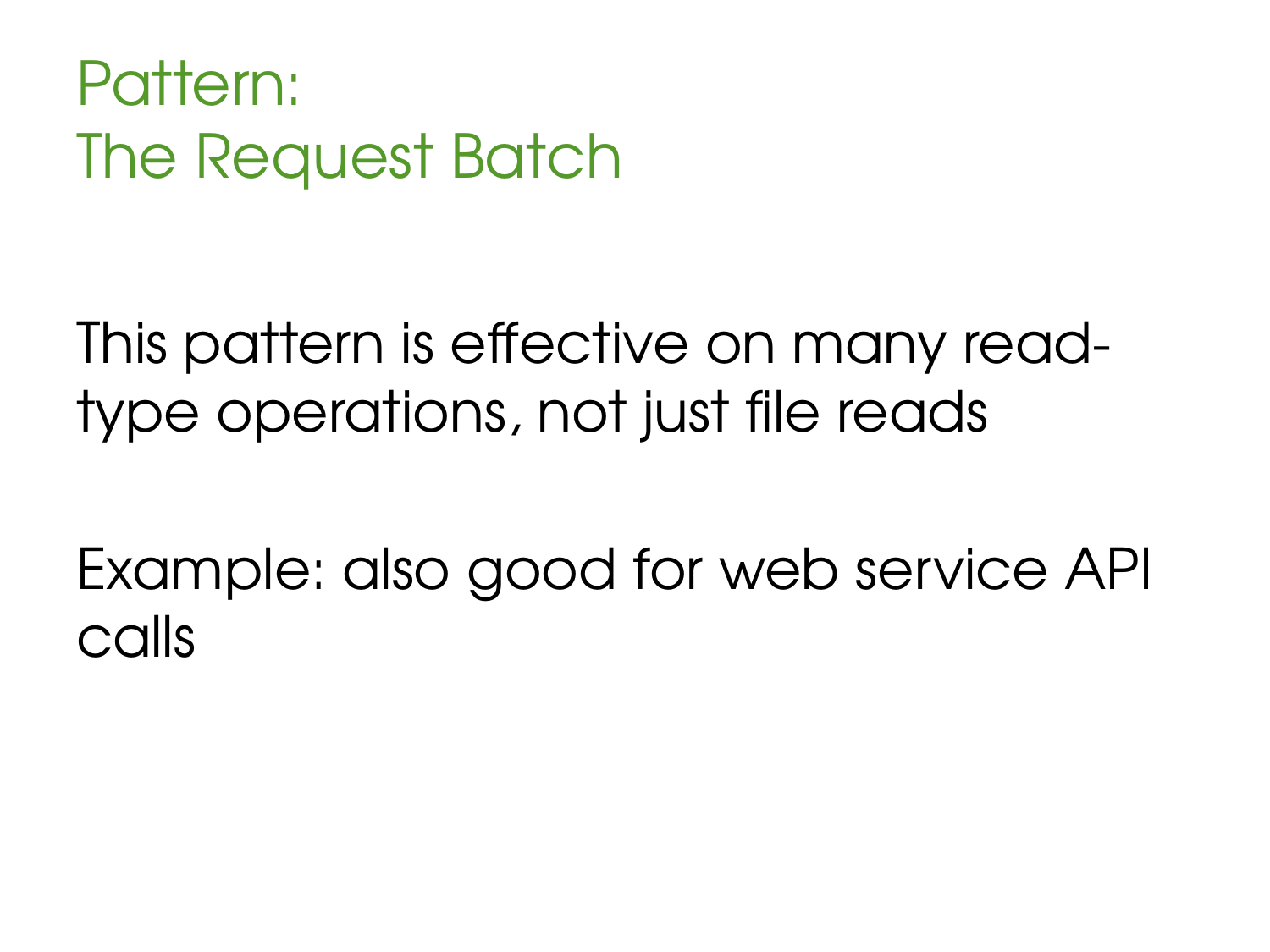

# Pattern: The Request Batch

This pattern is effective on many read-type operations, not just file reads

Example: also good for web service API calls